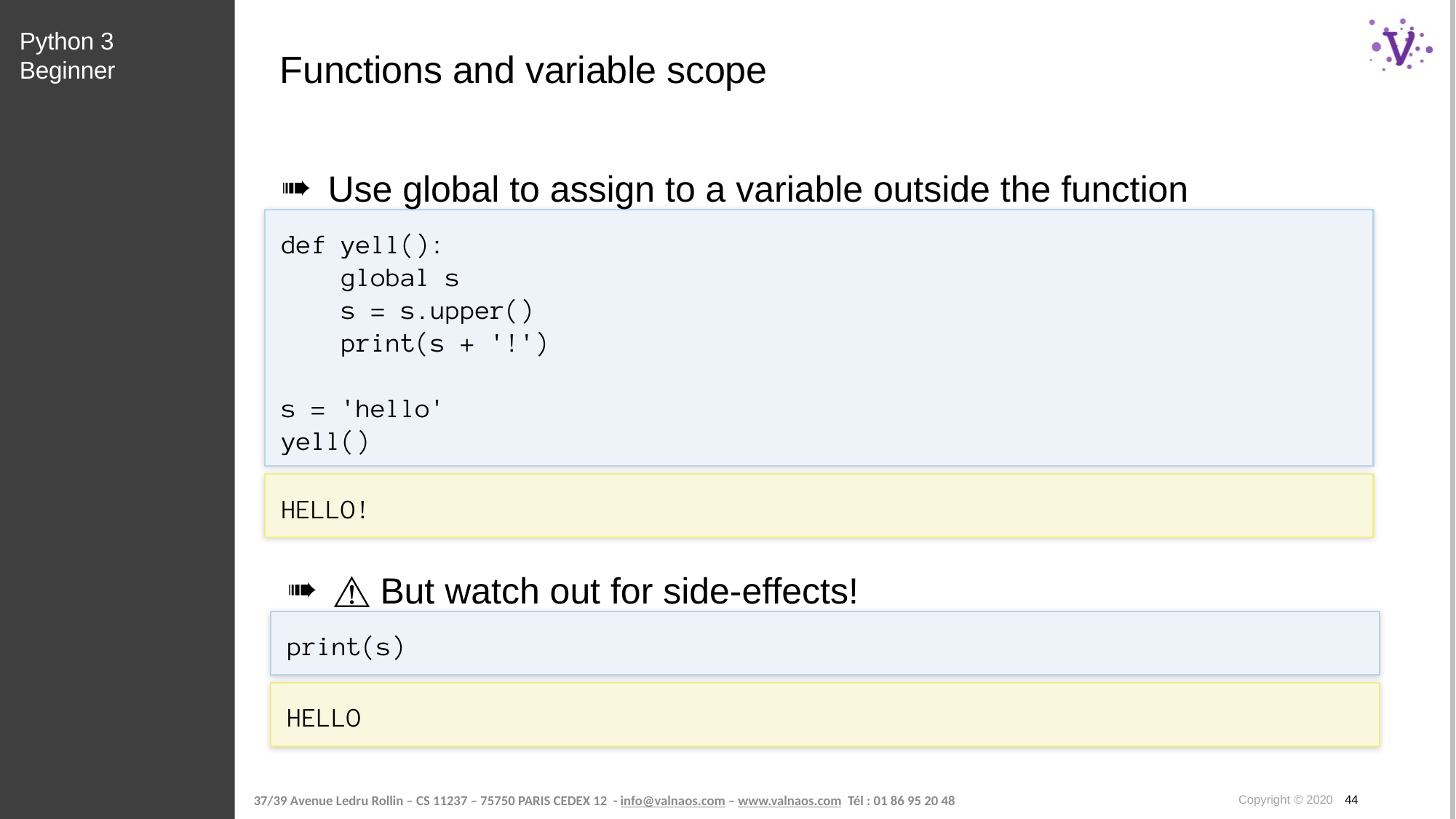

Python 3 Beginner
# Functions and variable scope
Use global to assign to a variable outside the function
def yell():
    global s
    s = s.upper()
    print(s + '!')

s = 'hello'
yell()
HELLO!
⚠️ But watch out for side-effects!
print(s)
HELLO
Copyright © 2020   44